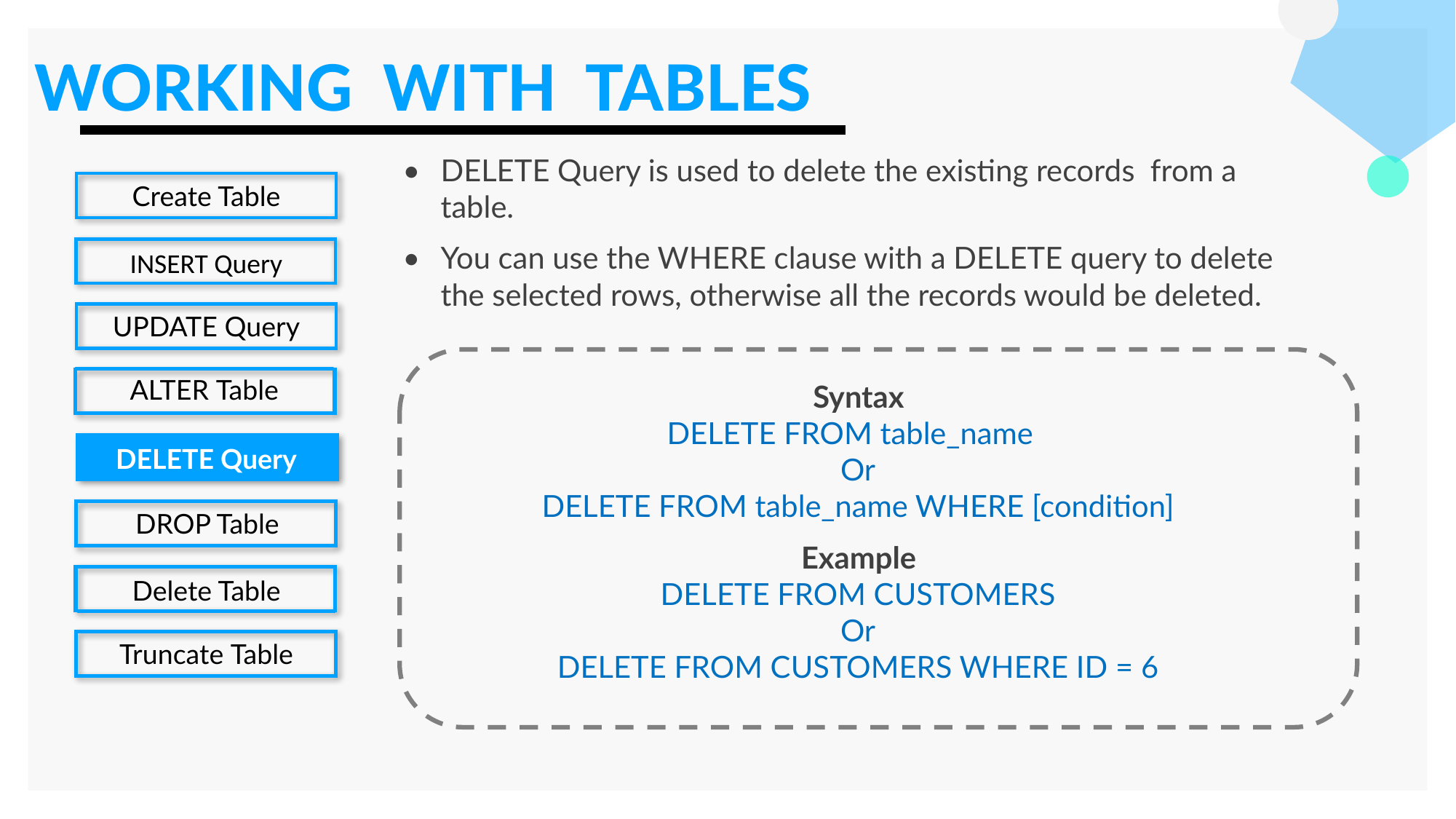

WORKING  WITH  TABLES
DELETE Query is used to delete the existing records  from a table.
You can use the WHERE clause with a DELETE query to delete  the selected rows, otherwise all the records would be deleted.

Syntax
DELETE FROM table_name
Or
DELETE FROM table_name WHERE [condition]
Example
DELETE FROM CUSTOMERS
Or
DELETE FROM CUSTOMERS WHERE ID = 6

Create Table

INSERT Query

UPDATE Query
ALTER Table

DELETE Query

DROP Table

Delete Table

Truncate Table